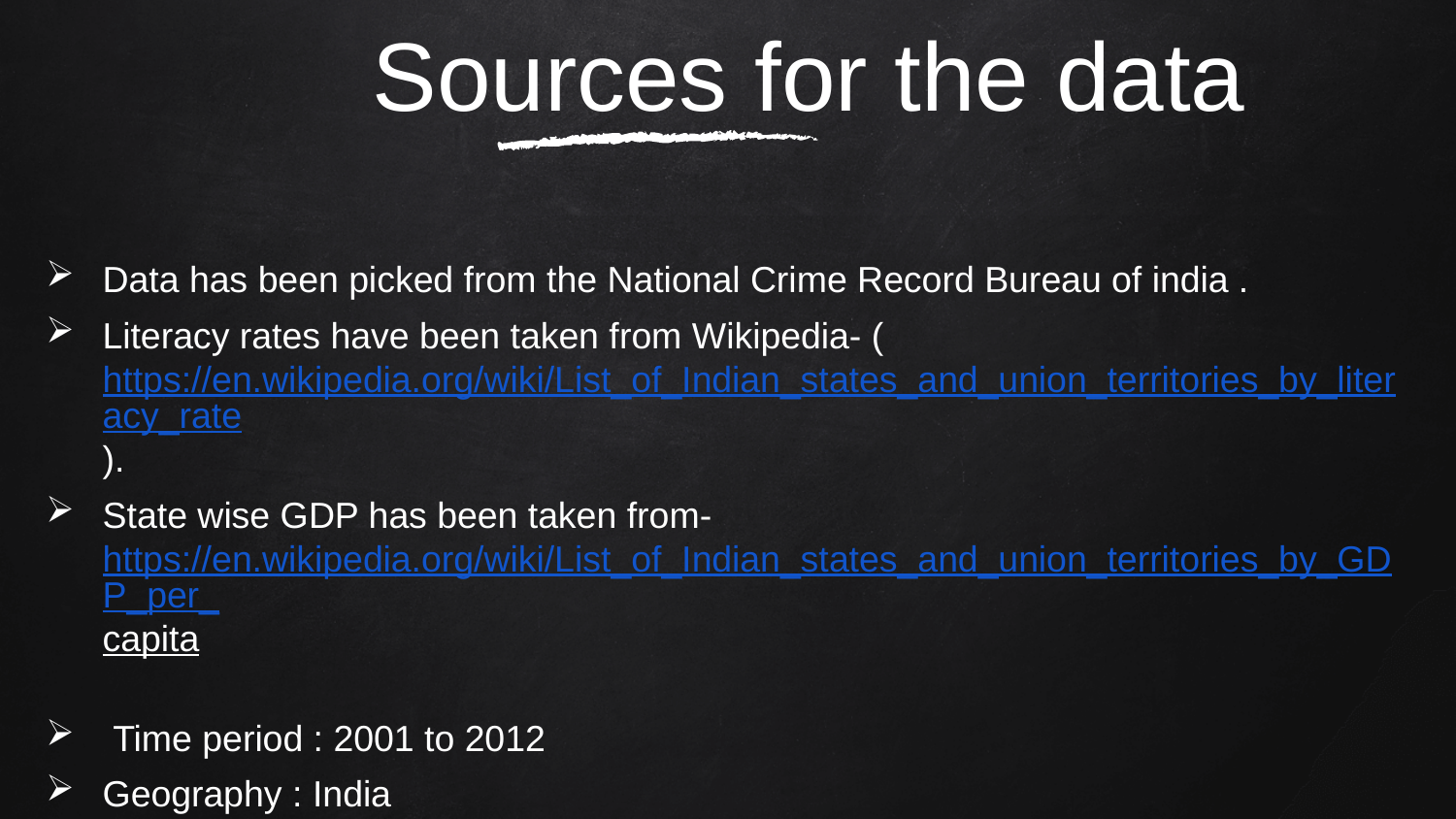

# Sources for the data

Data has been picked from the National Crime Record Bureau of india .
Literacy rates have been taken from Wikipedia- (https://en.wikipedia.org/wiki/List_of_Indian_states_and_union_territories_by_literacy_rate).
State wise GDP has been taken from- https://en.wikipedia.org/wiki/List_of_Indian_states_and_union_territories_by_GDP_per_capita
 Time period : 2001 to 2012
Geography : India
Analysis : Hate crimes in India against members of  scheduled castes